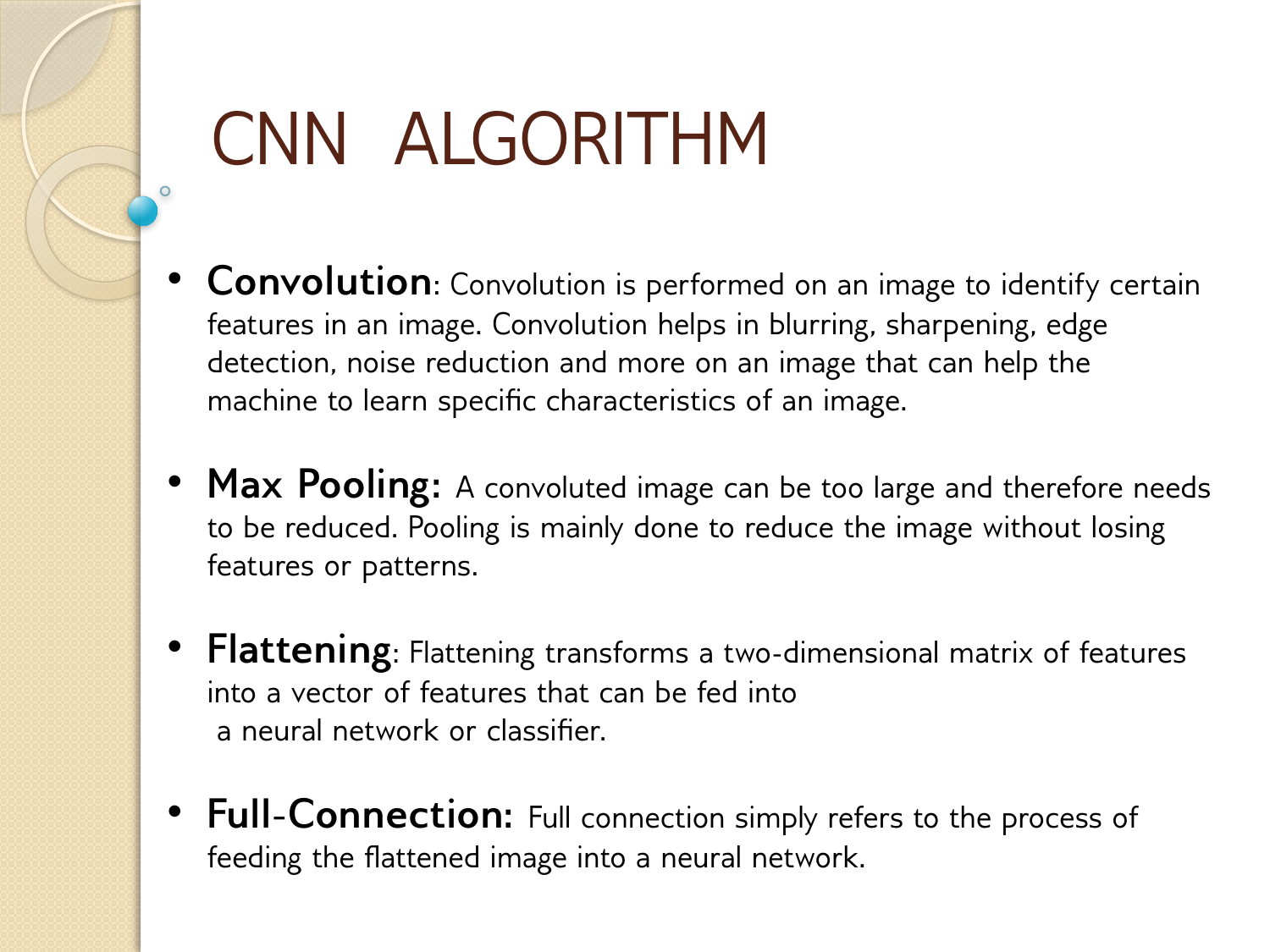

# CNN  ALGORITHM
Convolution: Convolution is performed on an image to identify certain features in an image. Convolution helps in blurring, sharpening, edge detection, noise reduction and more on an image that can help the machine to learn specific characteristics of an image.
Max Pooling: A convoluted image can be too large and therefore needs to be reduced. Pooling is mainly done to reduce the image without losing features or patterns.

Flattening: Flattening transforms a two-dimensional matrix of features into a vector of features that can be fed into
 a neural network or classifier.
Full-Connection: Full connection simply refers to the process of feeding the flattened image into a neural network.